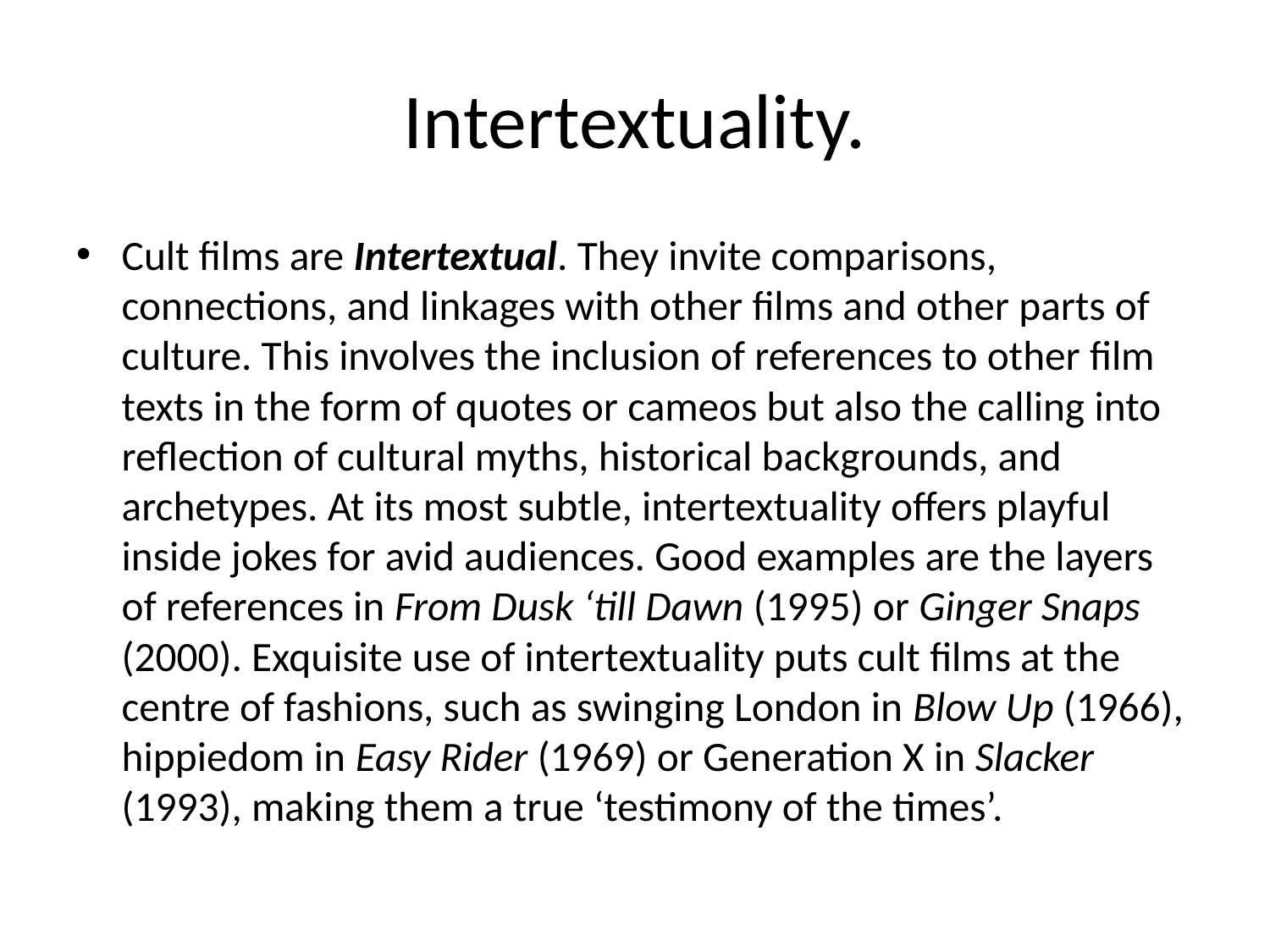

# Intertextuality.
Cult films are Intertextual. They invite comparisons, connections, and linkages with other films and other parts of culture. This involves the inclusion of references to other film texts in the form of quotes or cameos but also the calling into reflection of cultural myths, historical backgrounds, and archetypes. At its most subtle, intertextuality offers playful inside jokes for avid audiences. Good examples are the layers of references in From Dusk ‘till Dawn (1995) or Ginger Snaps (2000). Exquisite use of intertextuality puts cult films at the centre of fashions, such as swinging London in Blow Up (1966), hippiedom in Easy Rider (1969) or Generation X in Slacker (1993), making them a true ‘testimony of the times’.